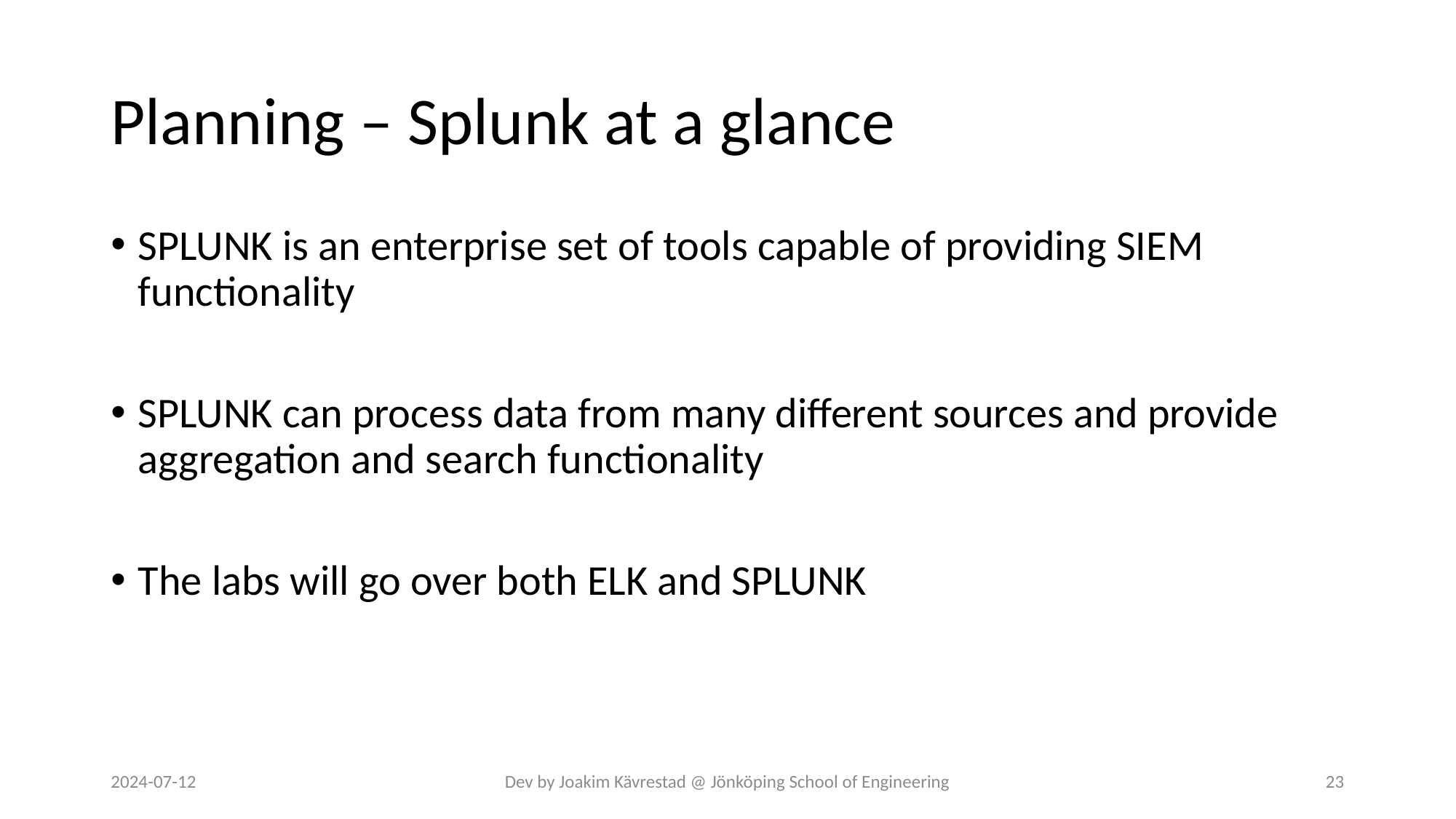

# Planning – Splunk at a glance
SPLUNK is an enterprise set of tools capable of providing SIEM functionality

SPLUNK can process data from many different sources and provide aggregation and search functionality

The labs will go over both ELK and SPLUNK

2024-07-12
Dev by Joakim Kävrestad @ Jönköping School of Engineering
23